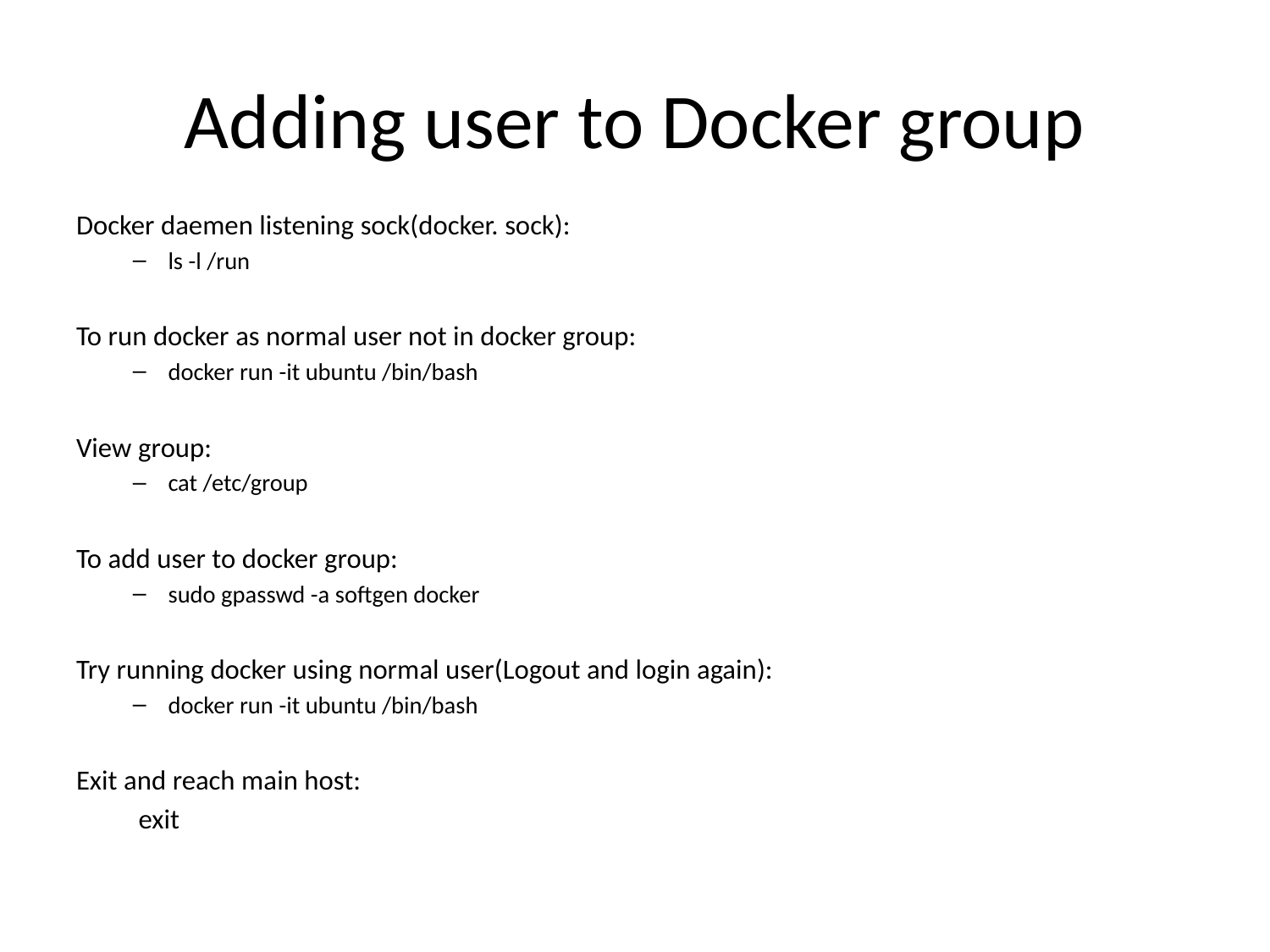

# Adding user to Docker group
Docker daemen listening sock(docker. sock):
ls -l /run

To run docker as normal user not in docker group:
docker run -it ubuntu /bin/bash

View group:
cat /etc/group

To add user to docker group:
sudo gpasswd -a softgen docker

Try running docker using normal user(Logout and login again):
docker run -it ubuntu /bin/bash

Exit and reach main host:
	exit